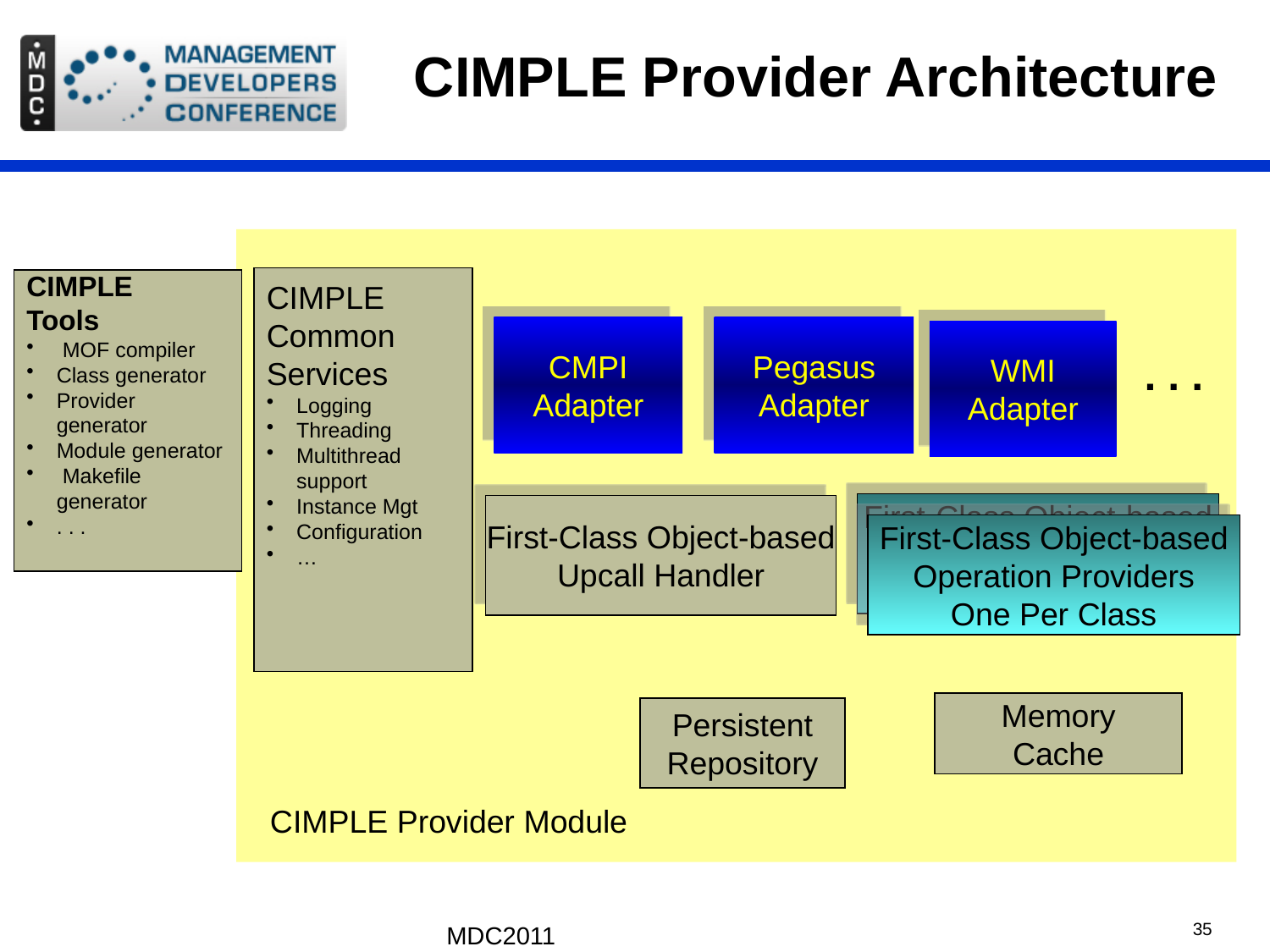

# CIMPLE Provider Architecture

CIMPLE Common Services
Logging
Threading
Multithread support
Instance Mgt
Configuration
…

CIMPLE
Tools
 MOF compiler
Class generator
Provider generator
Module generator
 Makefile generator
. . .

CMPI
Adapter
Pegasus
Adapter
WMI
Adapter
. . .
First-Class Object-based
Operation Providers
One Per Class
First-Class Object-based
Upcall Handler
First-Class Object-based
Operation Providers
One Per Class
Memory
Cache
Persistent
Repository
CIMPLE Provider Module
MDC2011
35